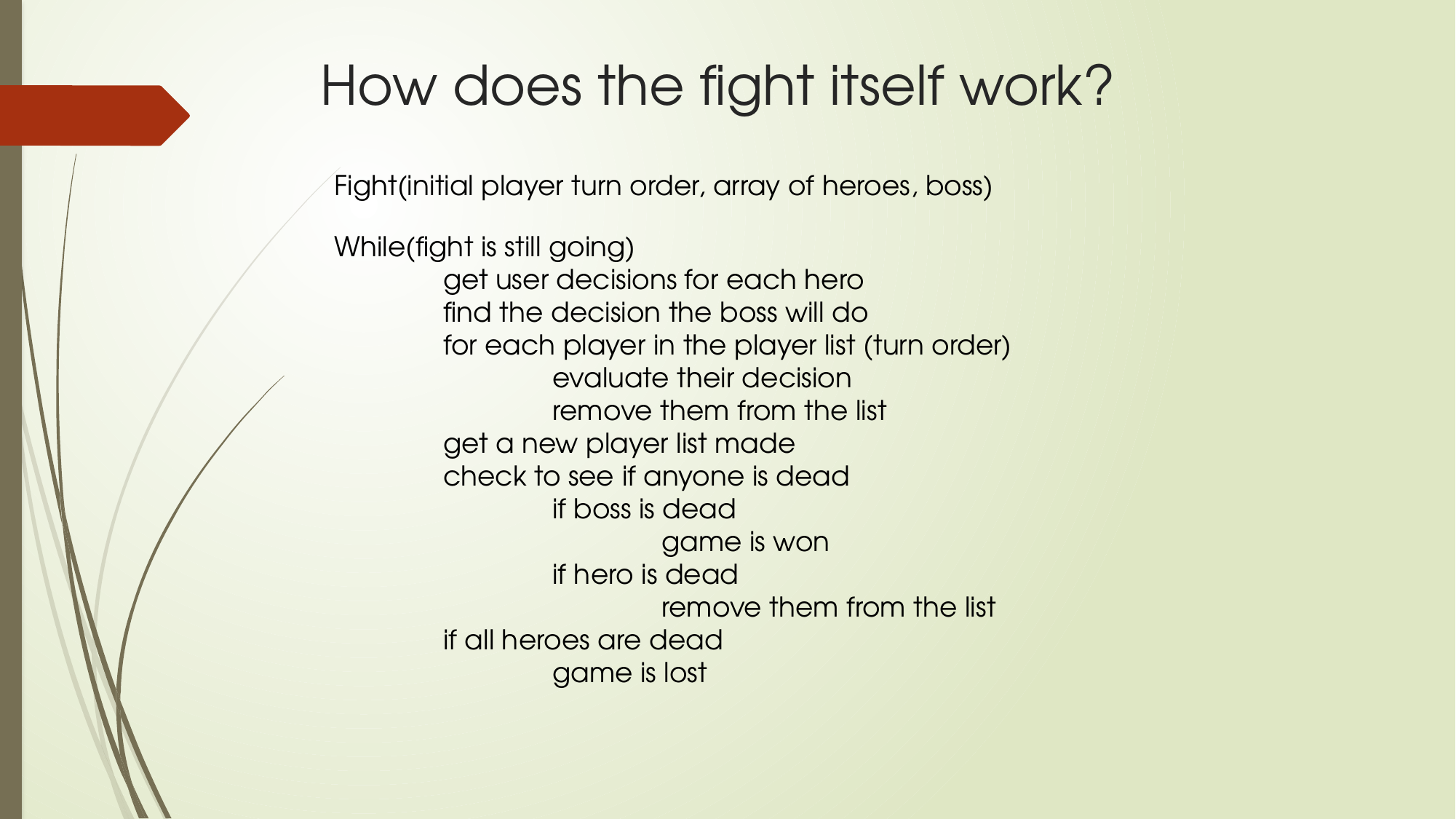

# How does the fight itself work?
Fight(initial player turn order, array of heroes, boss)
While(fight is still going)
	get user decisions for each hero
	find the decision the boss will do
	for each player in the player list (turn order)
		evaluate their decision
		remove them from the list
	get a new player list made
	check to see if anyone is dead
		if boss is dead
			game is won
		if hero is dead
			remove them from the list
	if all heroes are dead
		game is lost